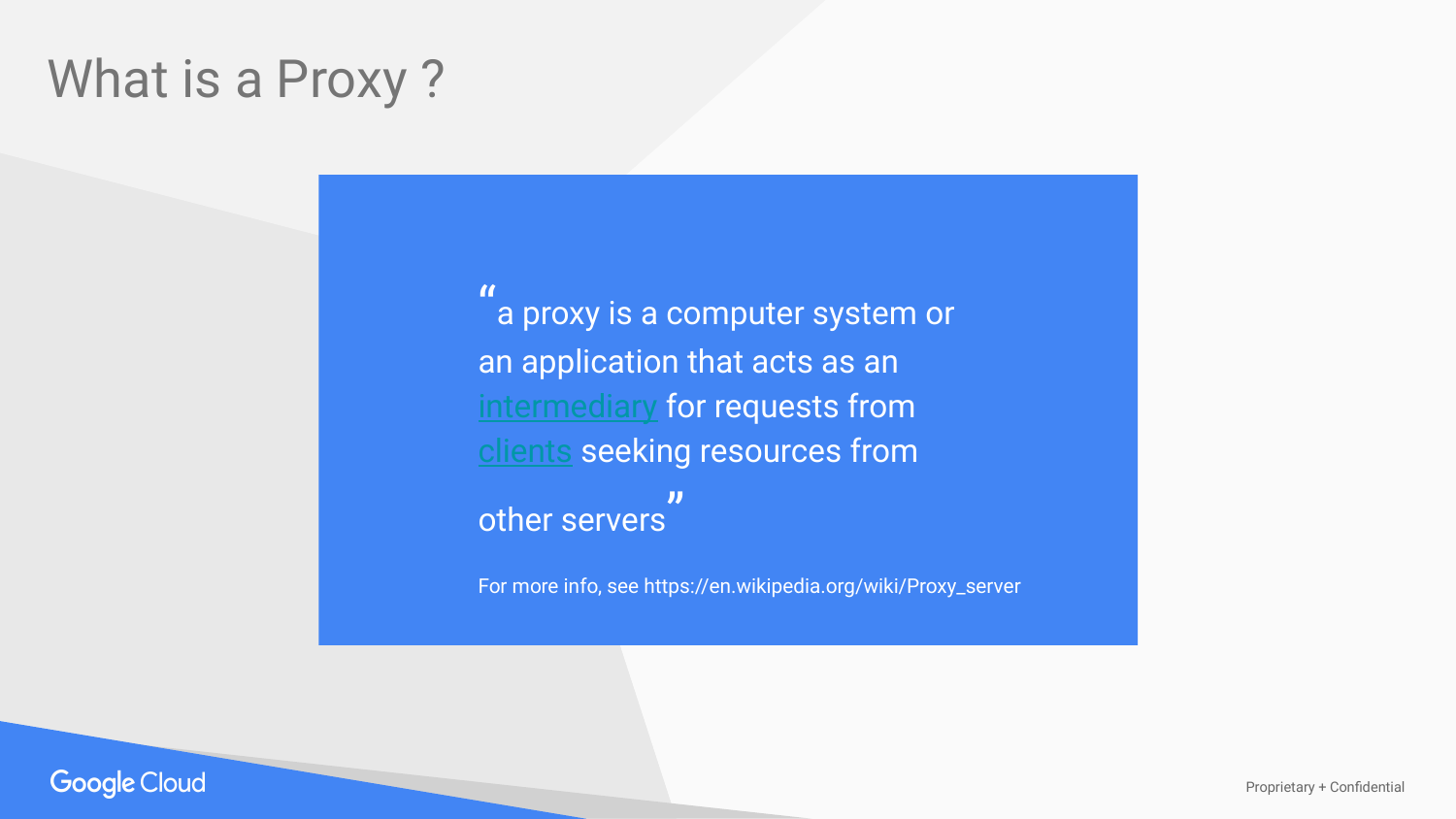

What is a Proxy ?

“a proxy is a computer system or an application that acts as an intermediary for requests from clients seeking resources from other servers”
For more info, see https://en.wikipedia.org/wiki/Proxy_server